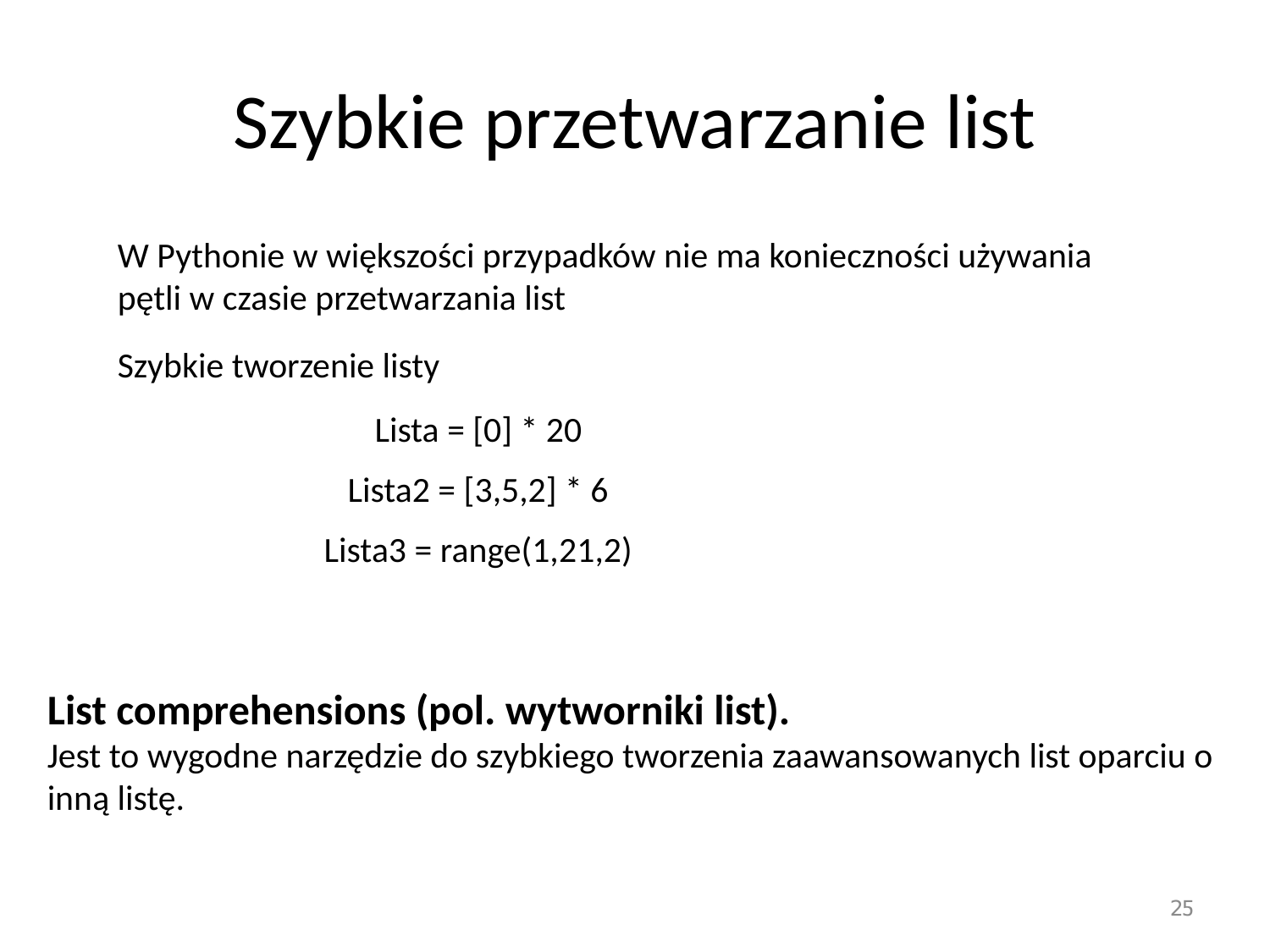

# Szybkie przetwarzanie list
W Pythonie w większości przypadków nie ma konieczności używania pętli w czasie przetwarzania list
Szybkie tworzenie listy
Lista = [0] * 20
Lista2 = [3,5,2] * 6
Lista3 = range(1,21,2)
List comprehensions (pol. wytworniki list).
Jest to wygodne narzędzie do szybkiego tworzenia zaawansowanych list oparciu o inną listę.
25